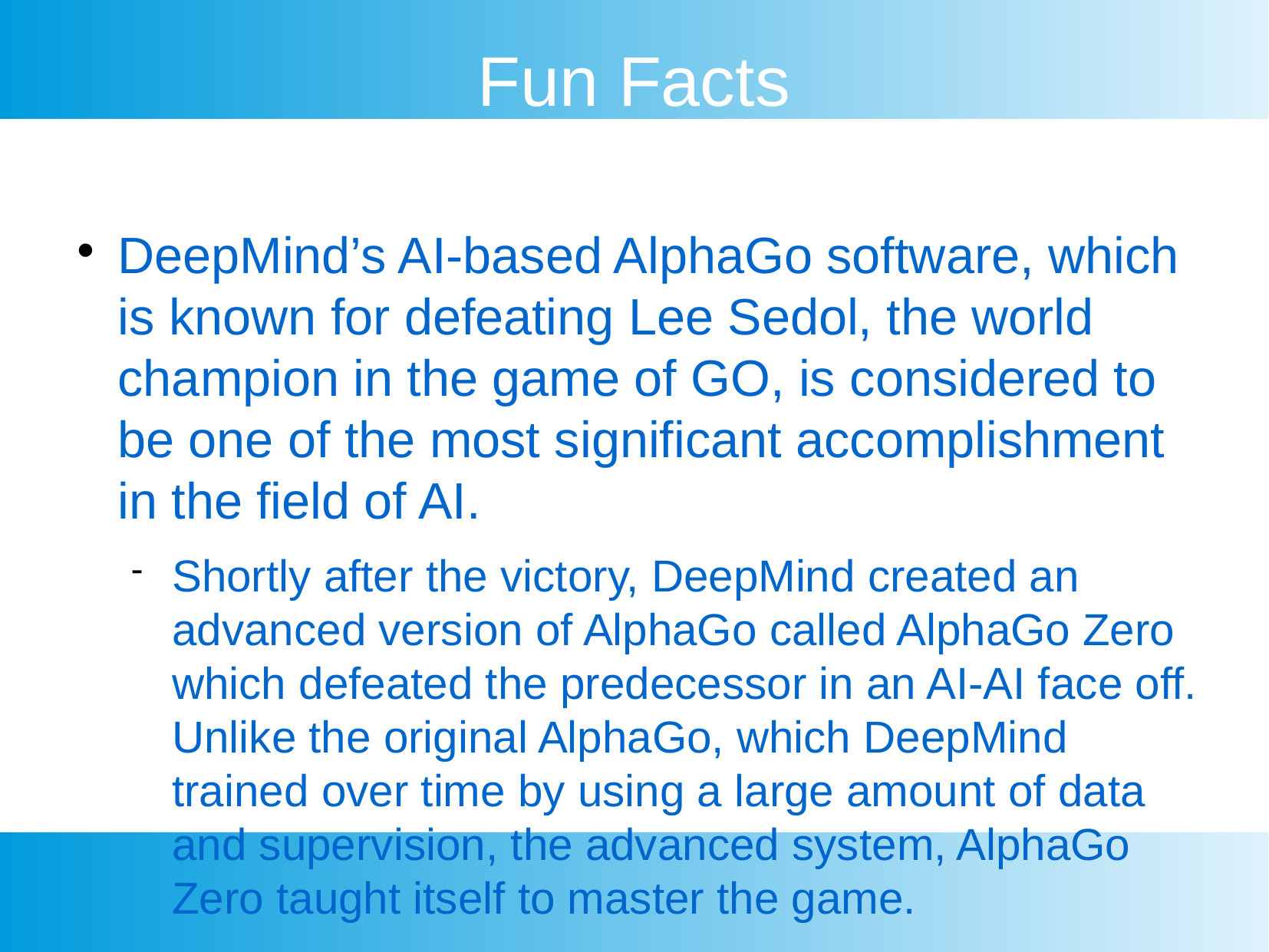

Fun Facts
DeepMind’s AI-based AlphaGo software, which is known for defeating Lee Sedol, the world champion in the game of GO, is considered to be one of the most significant accomplishment in the field of AI.
Shortly after the victory, DeepMind created an advanced version of AlphaGo called AlphaGo Zero which defeated the predecessor in an AI-AI face off. Unlike the original AlphaGo, which DeepMind trained over time by using a large amount of data and supervision, the advanced system, AlphaGo Zero taught itself to master the game.